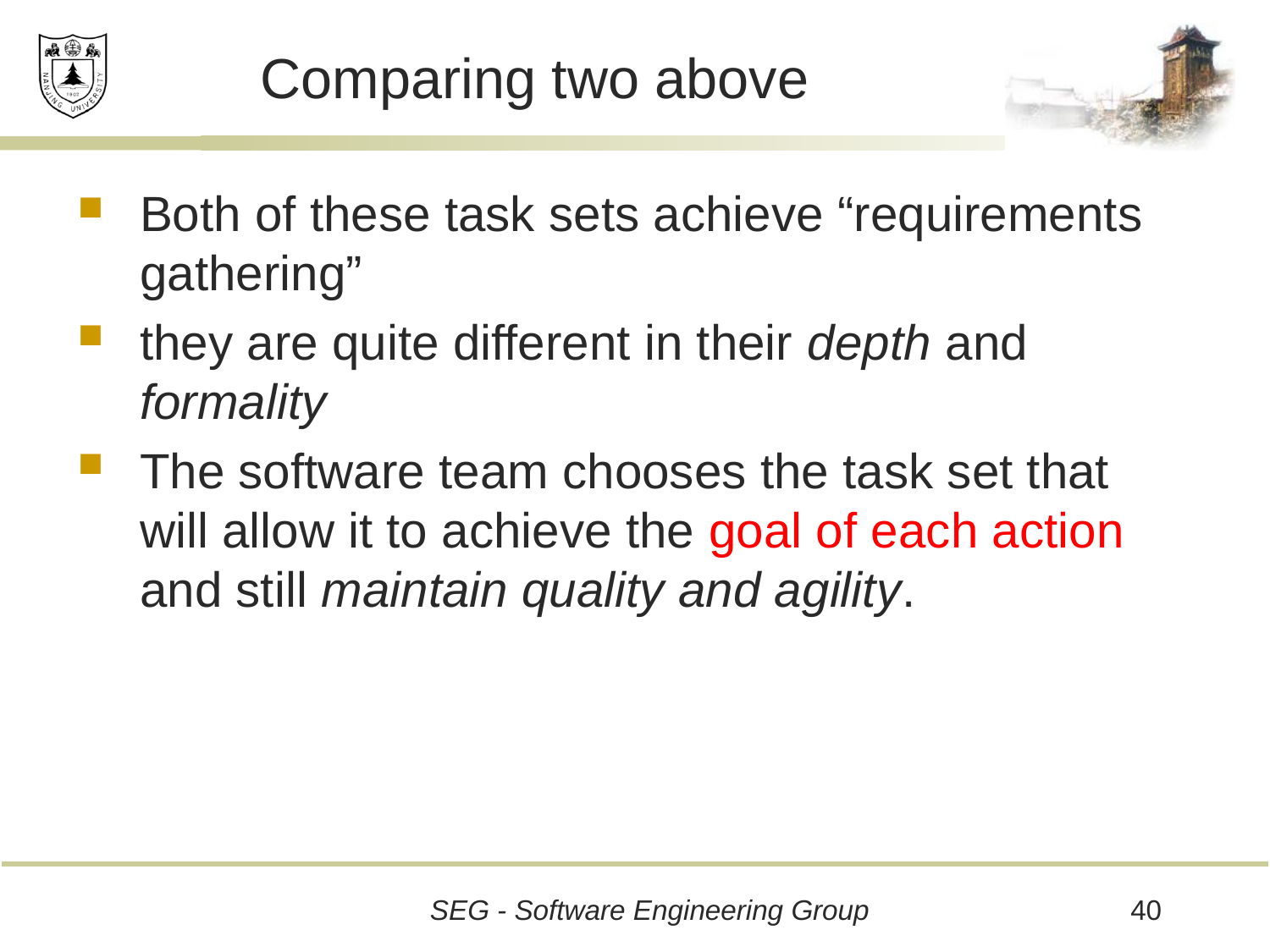

# Comparing two above
Both of these task sets achieve “requirements gathering”
they are quite different in their depth and formality
The software team chooses the task set that will allow it to achieve the goal of each action and still maintain quality and agility.

40
SEG - Software Engineering Group